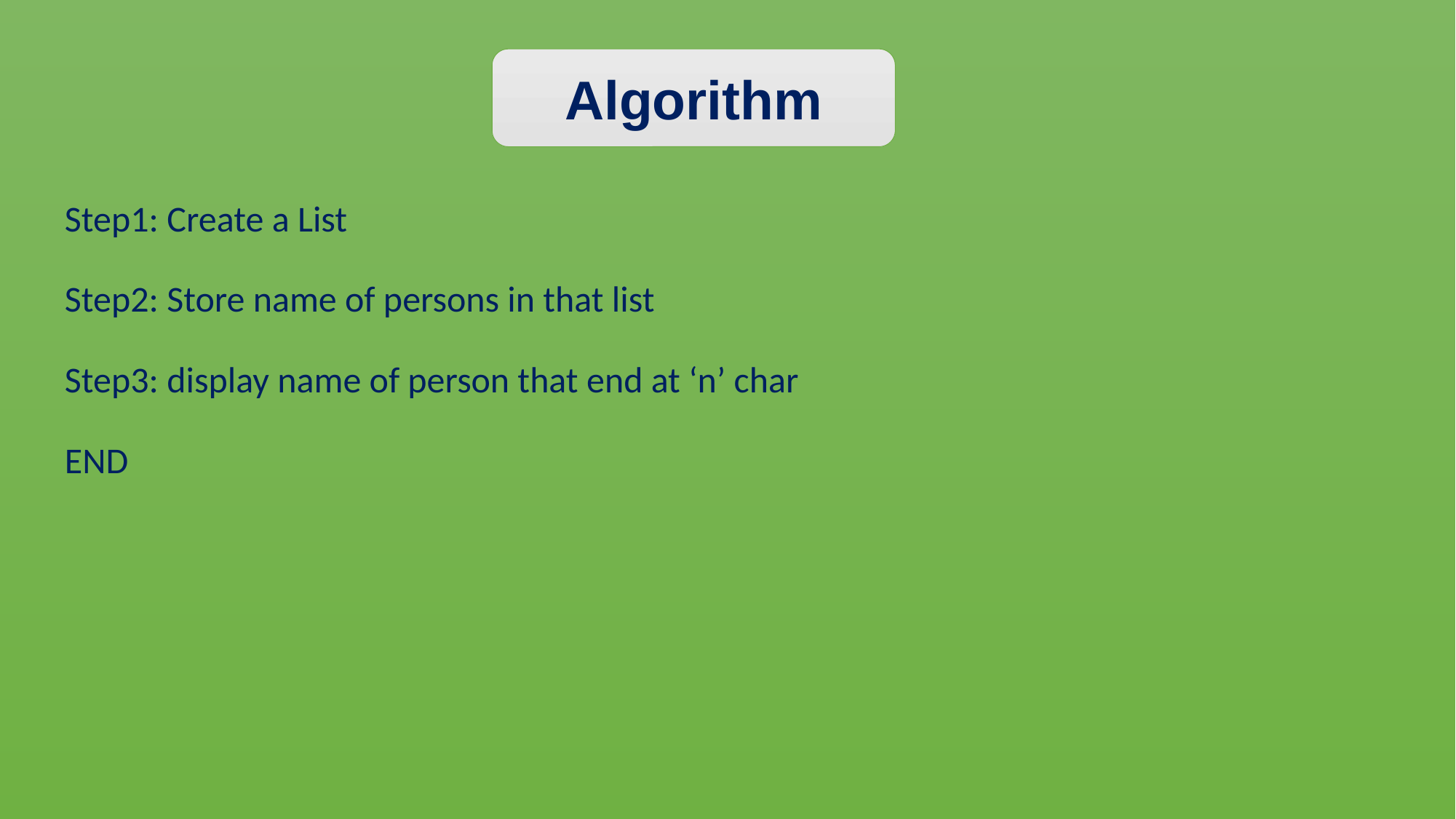

Algorithm
Step1: Create a List
Step2: Store name of persons in that list
Step3: display name of person that end at ‘n’ char
END